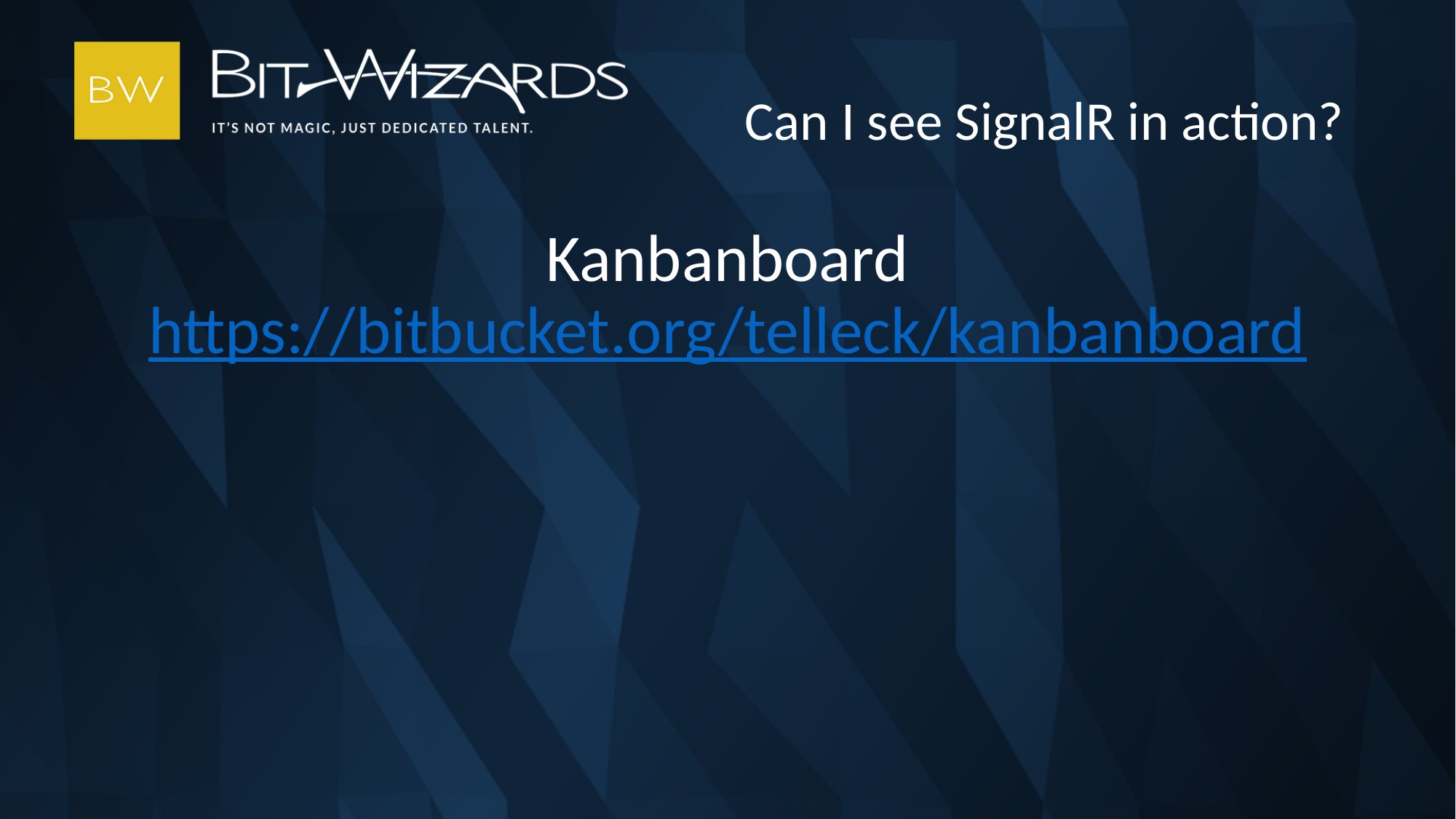

# Can I see SignalR in action?
Kanbanboard
https://bitbucket.org/telleck/kanbanboard